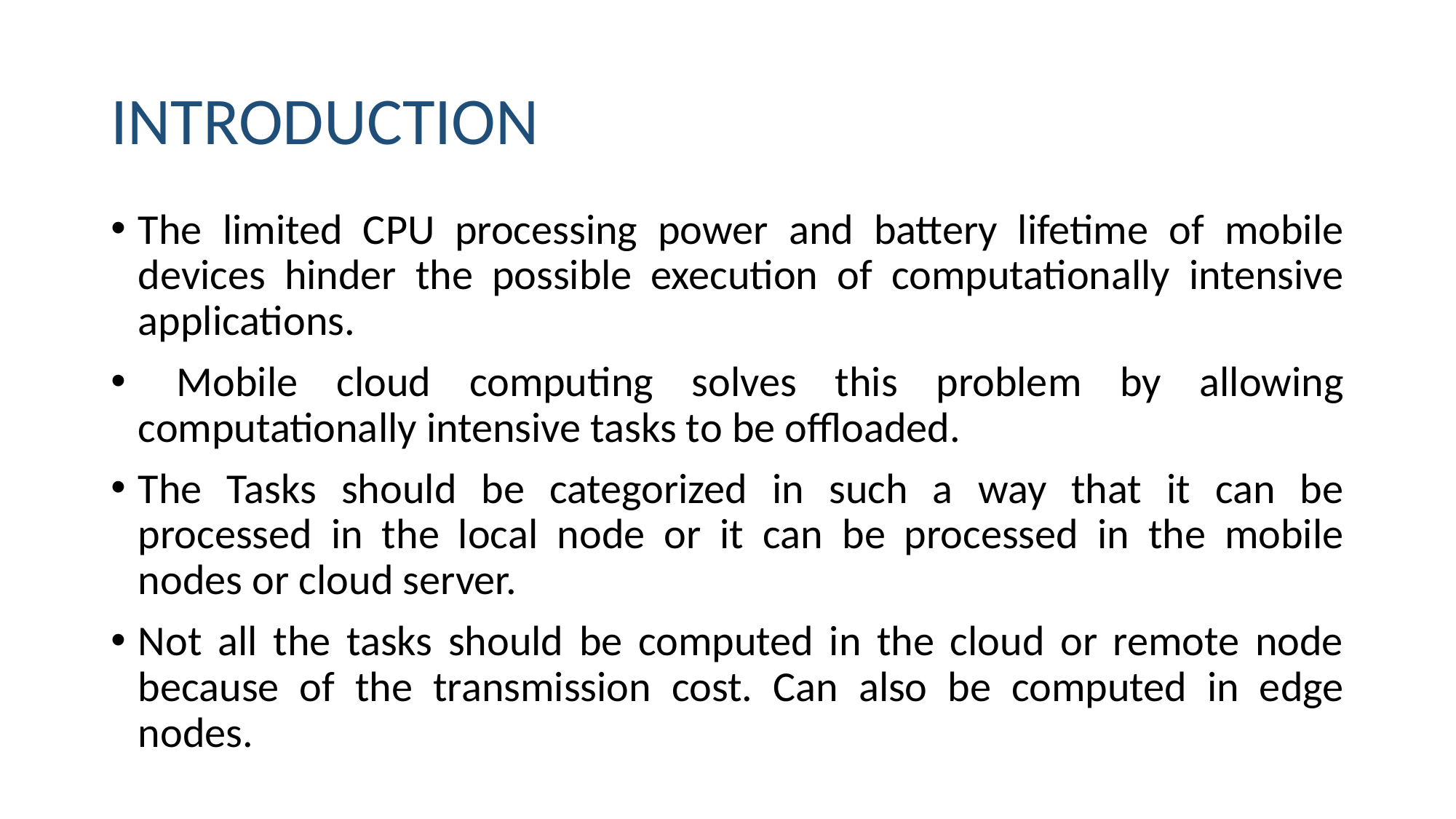

# INTRODUCTION
The limited CPU processing power and battery lifetime of mobile devices hinder the possible execution of computationally intensive applications.
 Mobile cloud computing solves this problem by allowing computationally intensive tasks to be offloaded.
The Tasks should be categorized in such a way that it can be processed in the local node or it can be processed in the mobile nodes or cloud server.
Not all the tasks should be computed in the cloud or remote node because of the transmission cost. Can also be computed in edge nodes.